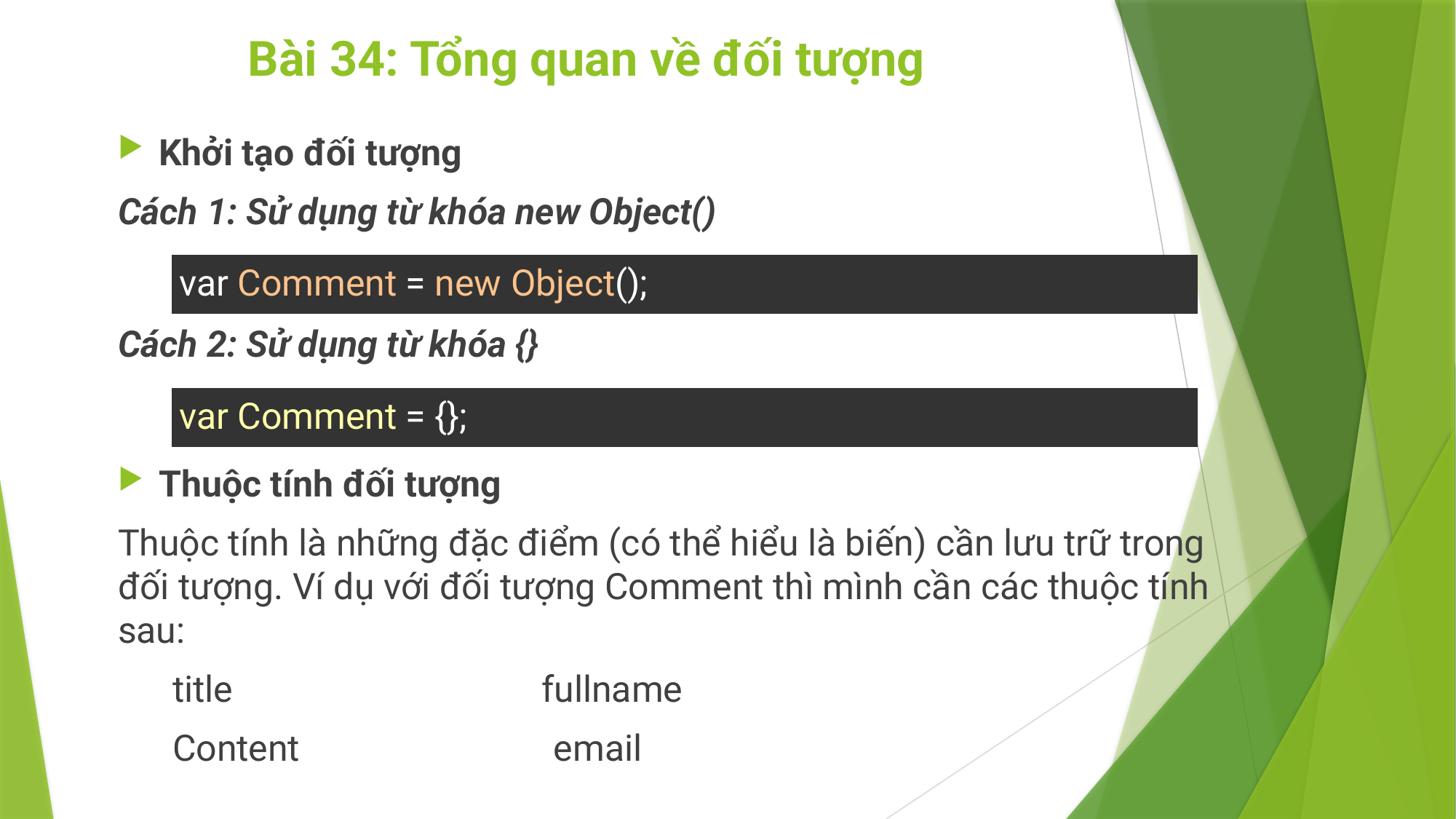

# Bài 34: Tổng quan về đối tượng
Khởi tạo đối tượng
Cách 1: Sử dụng từ khóa new Object()

Cách 2: Sử dụng từ khóa {}

Thuộc tính đối tượng
Thuộc tính là những đặc điểm (có thể hiểu là biến) cần lưu trữ trong đối tượng. Ví dụ với đối tượng Comment thì mình cần các thuộc tính sau:
title                                  fullname
Content                            email

| var Comment = new Object(); |
| --- |
| var Comment = {}; |
| --- |